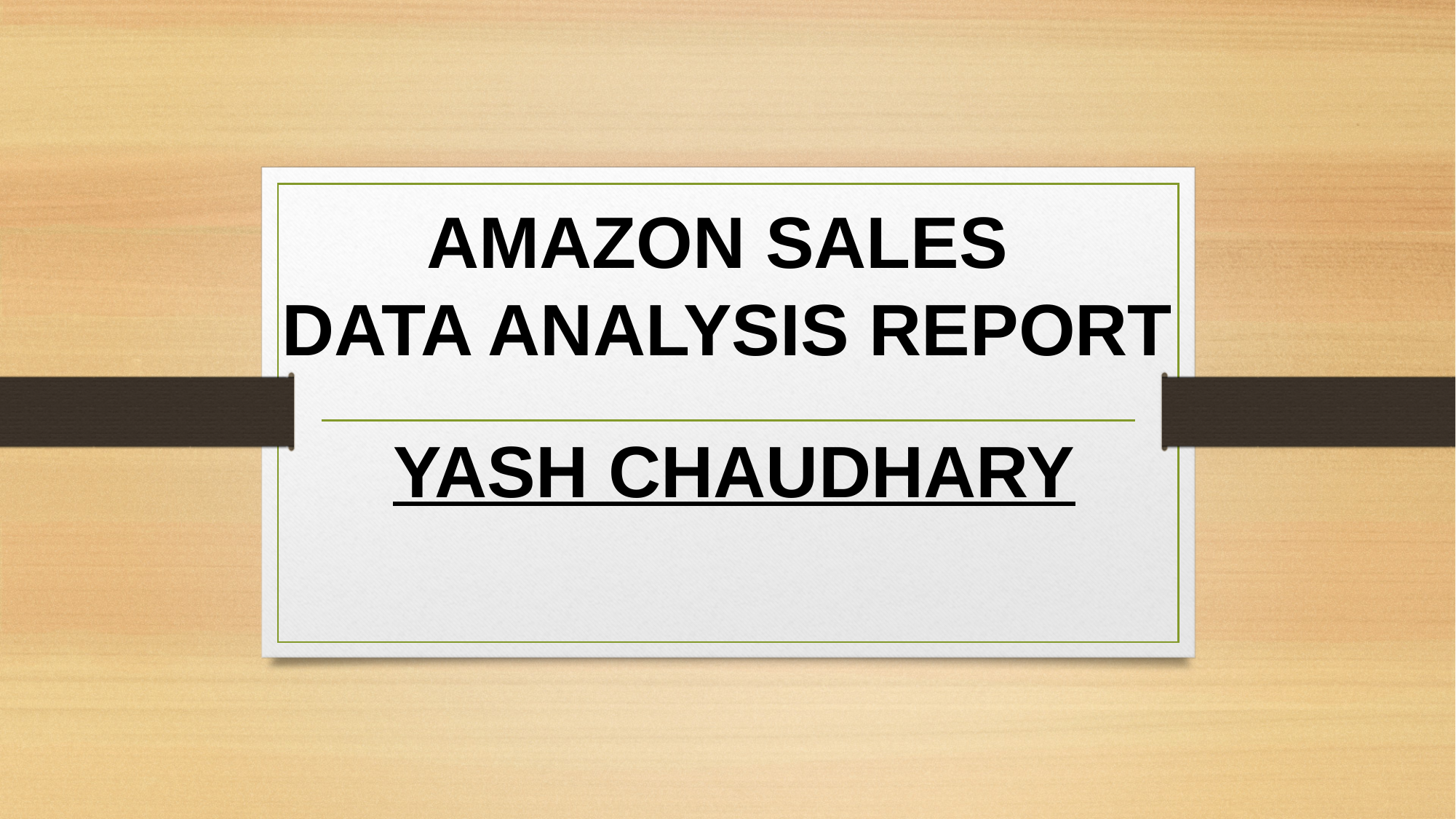

AMAZON SALES
DATA ANALYSIS REPORT
YASH CHAUDHARY